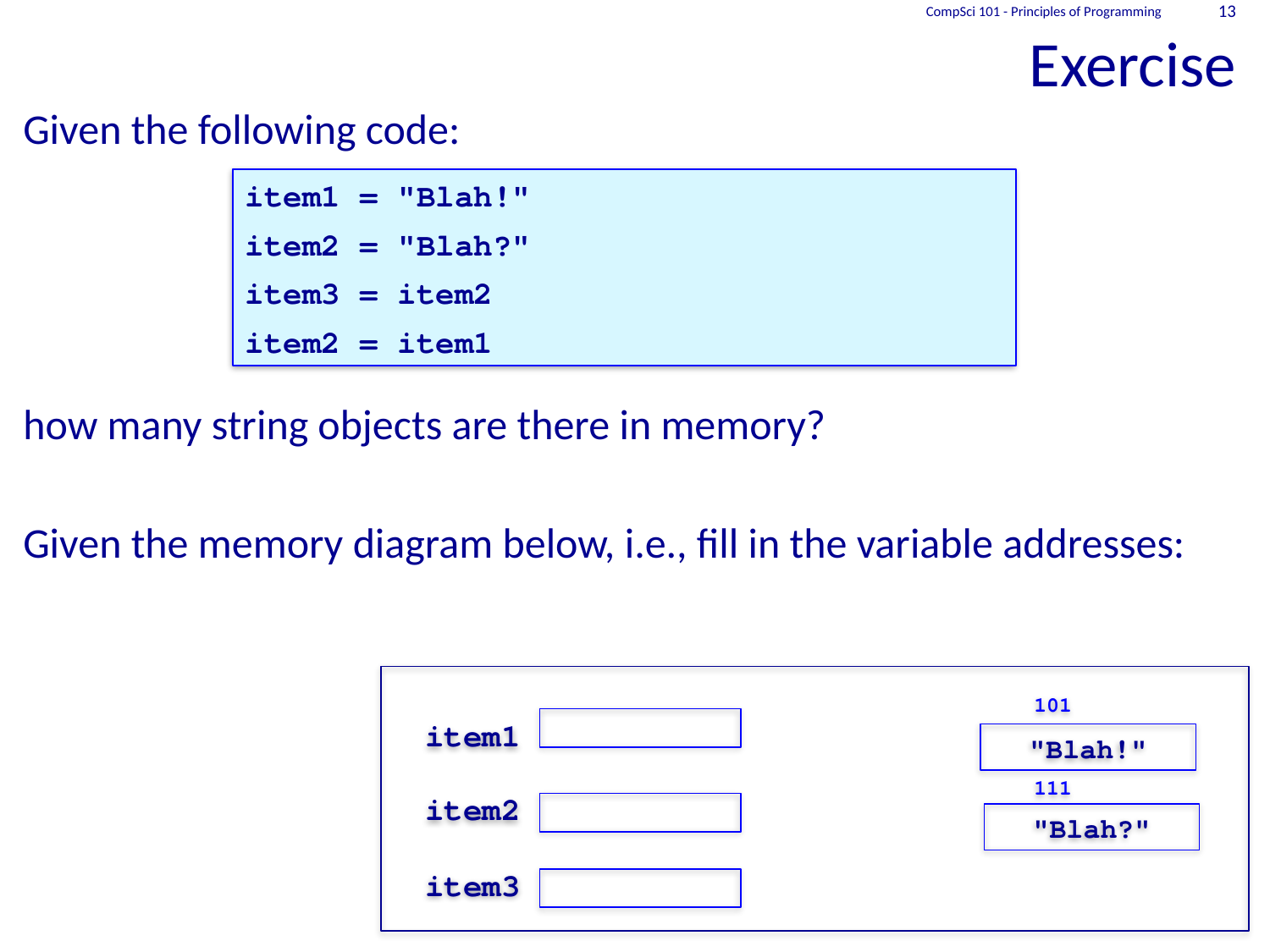

# Exercise
CompSci 101 - Principles of Programming
13
Given the following code:

how many string objects are there in memory?

Given the memory diagram below, i.e., fill in the variable addresses:

item1 = "Blah!"
item2 = "Blah?"
item3 = item2
item2 = item1

101
item1

"Blah!"
111
item2

"Blah?"
item3